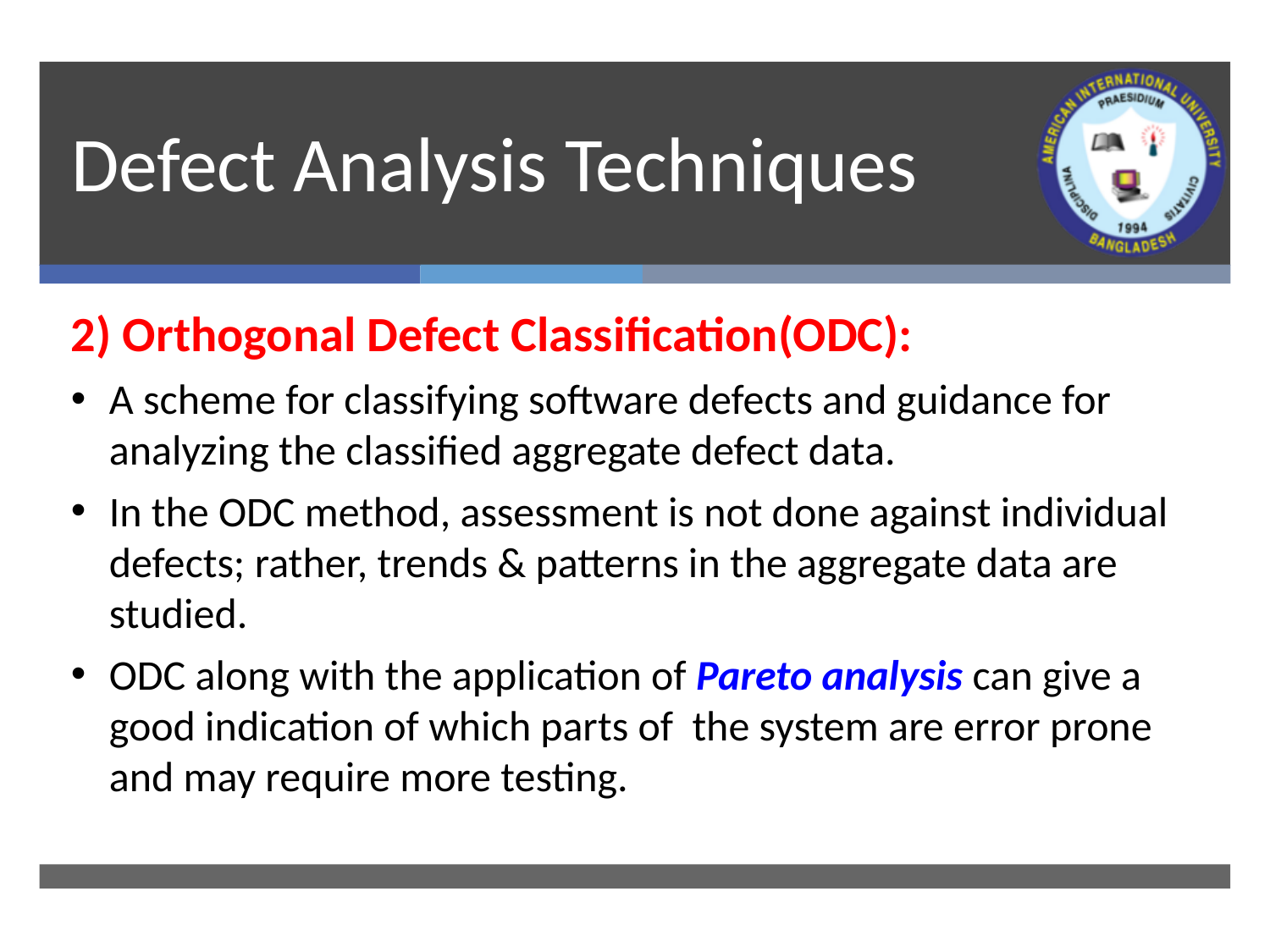

# Defect Analysis Techniques
2) Orthogonal Defect Classification(ODC):
A scheme for classifying software defects and guidance for analyzing the classified aggregate defect data.
In the ODC method, assessment is not done against individual defects; rather, trends & patterns in the aggregate data are studied.
ODC along with the application of Pareto analysis can give a good indication of which parts of  the system are error prone and may require more testing.